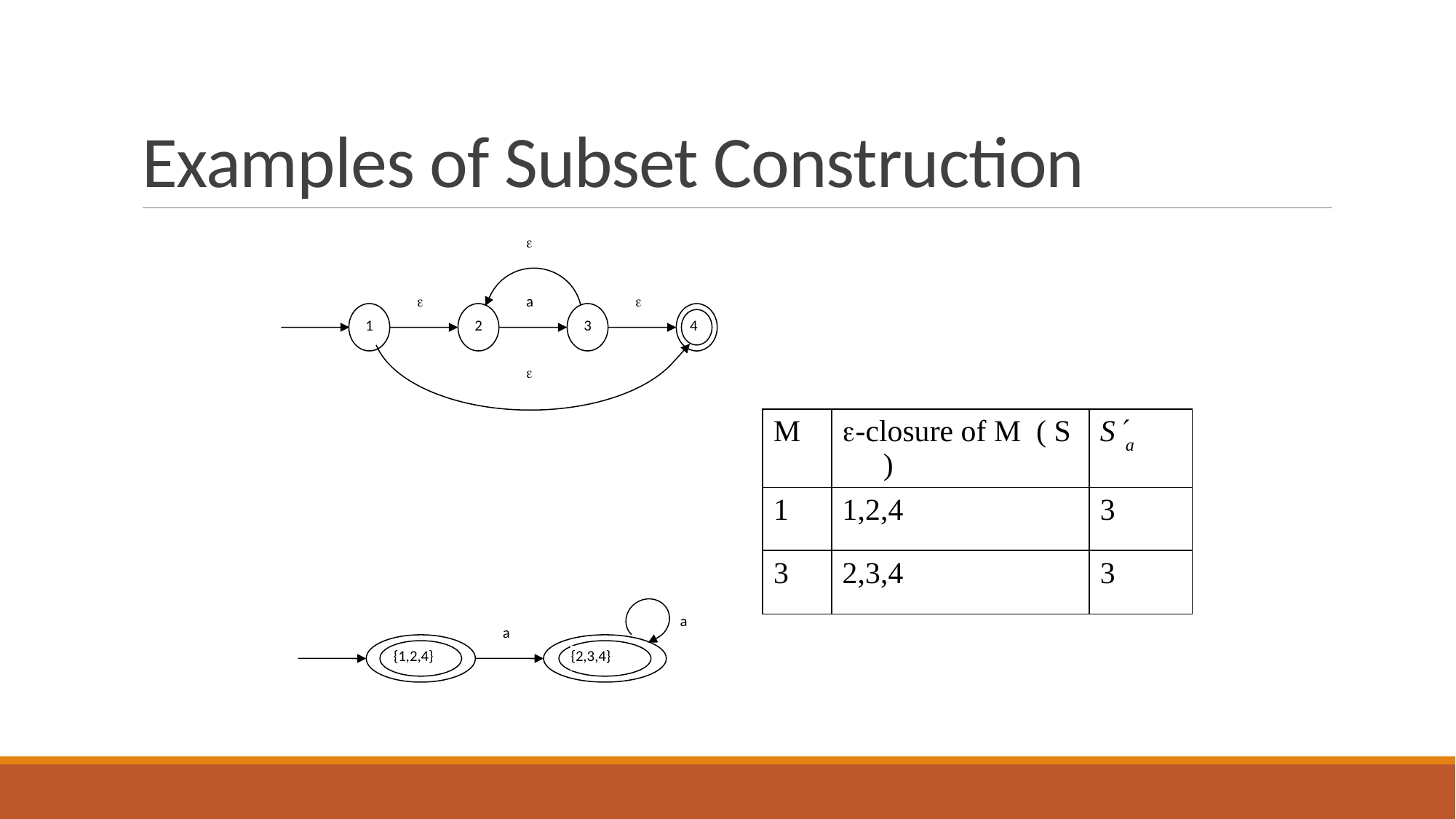

# Examples of Subset Construction
ε

ε

a

ε

1
2
3

4

ε

| M | ε-closure of M ( S ) | S′a |
| --- | --- | --- |
| 1 | 1,2,4 | 3 |
| 3 | 2,3,4 | 3 |

a

a

{1,2,4}

{2,3,4}